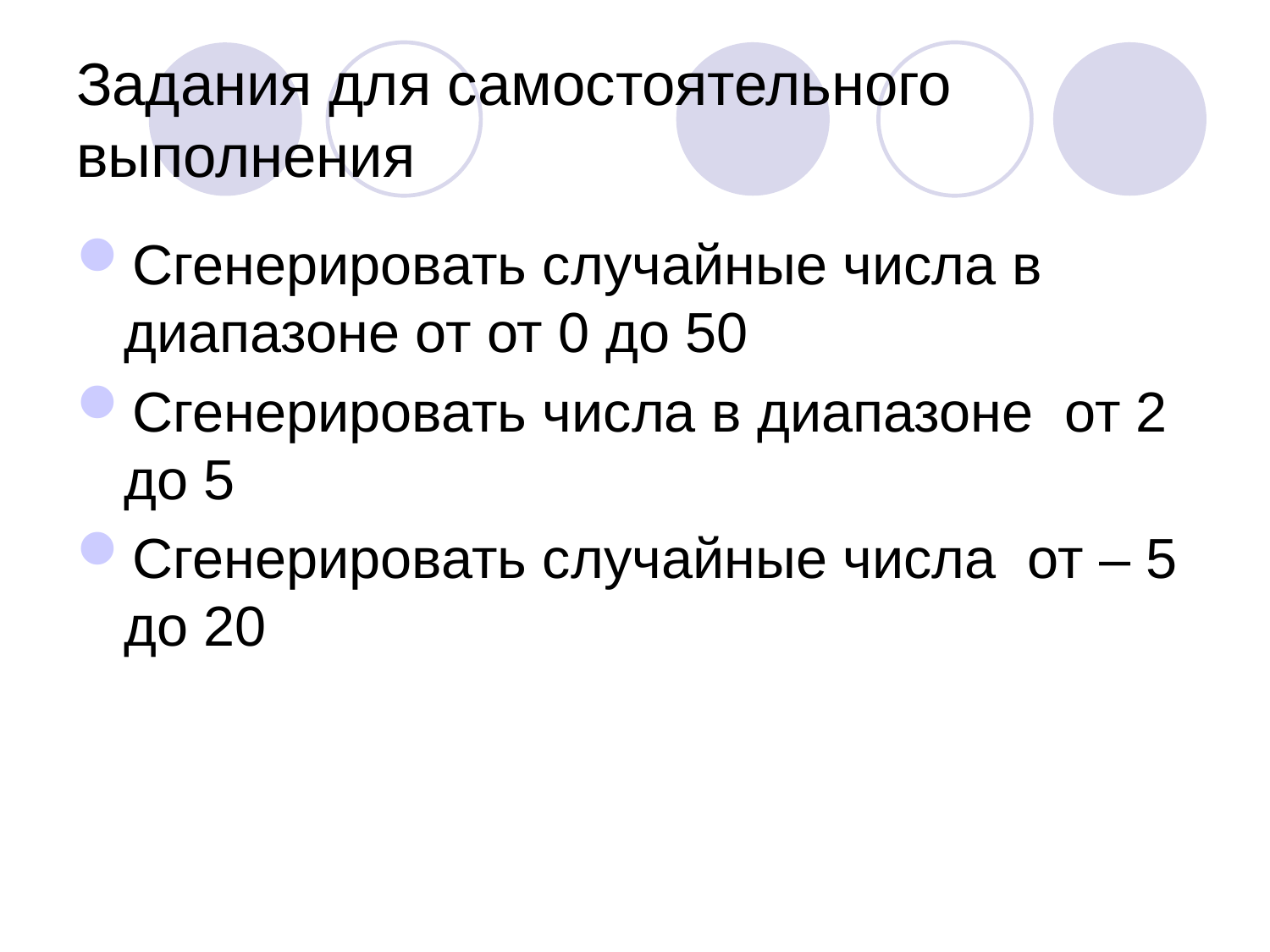

# Задания для самостоятельного  выполнения
Сгенерировать случайные числа в диапазоне от от 0 до 50
Сгенерировать числа в диапазоне  от 2 до 5
Сгенерировать случайные числа  от – 5 до 20